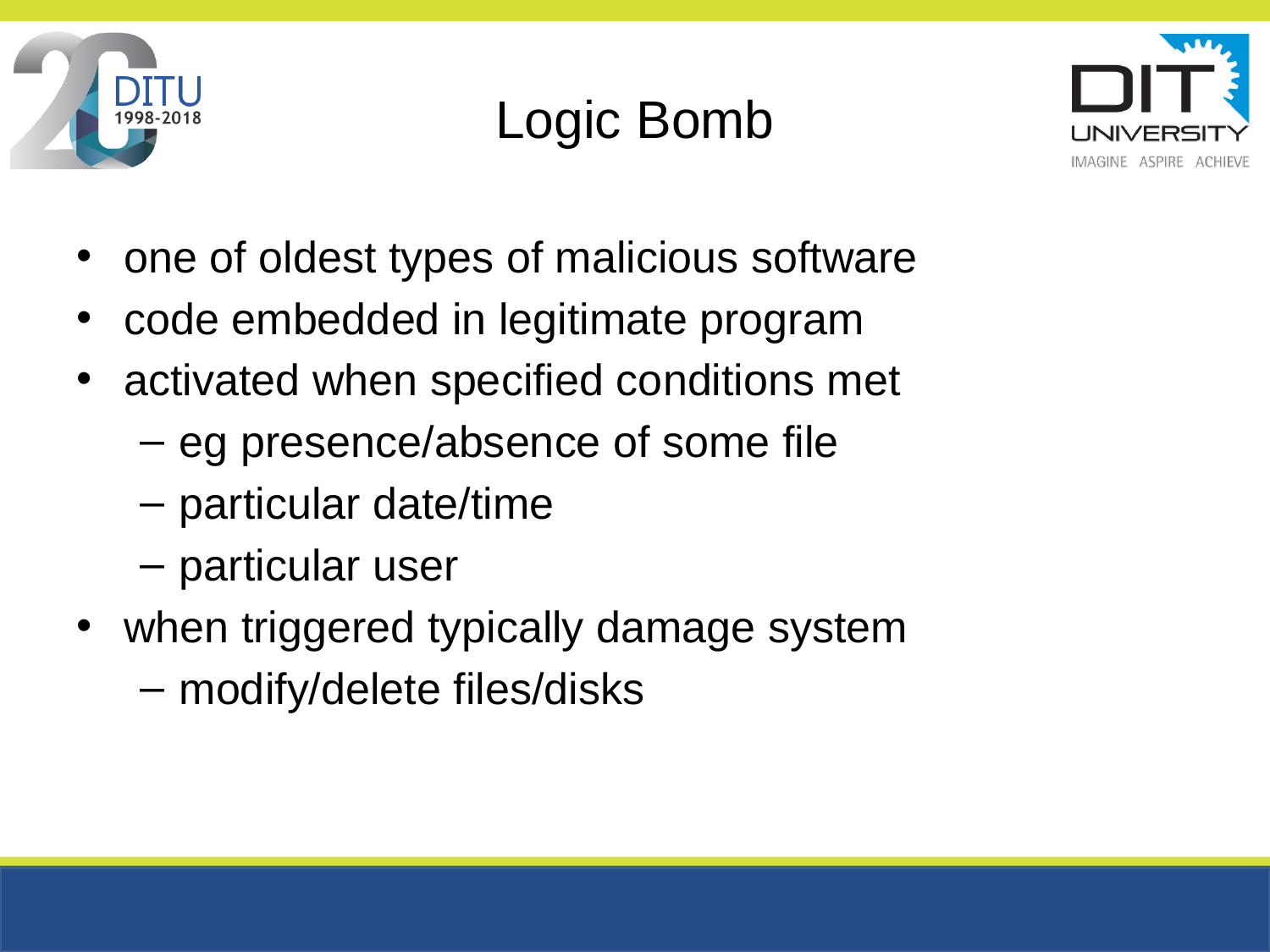

# Logic Bomb
one of oldest types of malicious software
code embedded in legitimate program
activated when specified conditions met
eg presence/absence of some file
particular date/time
particular user
when triggered typically damage system
modify/delete files/disks